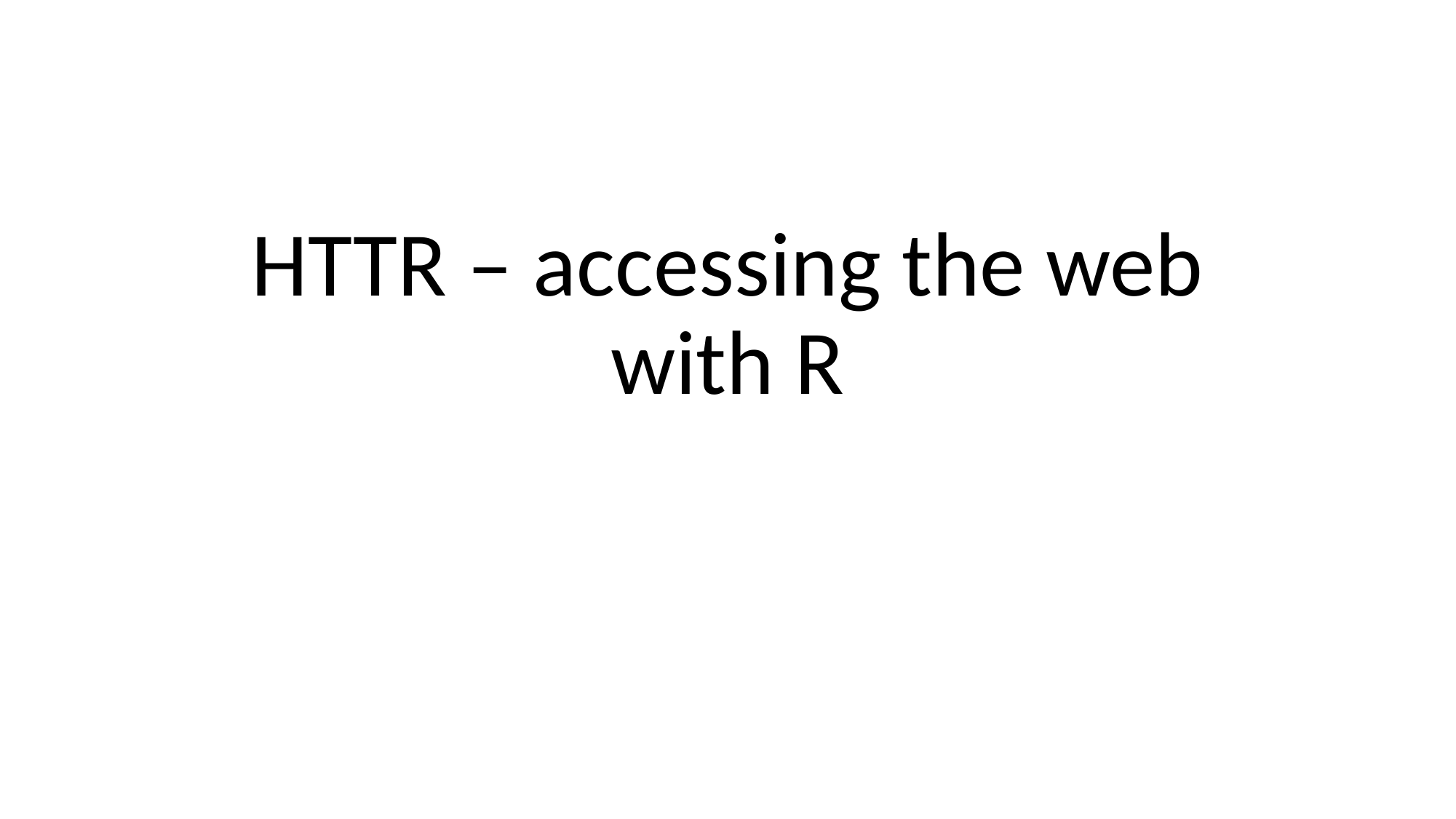

# HTTR – accessing the web with R